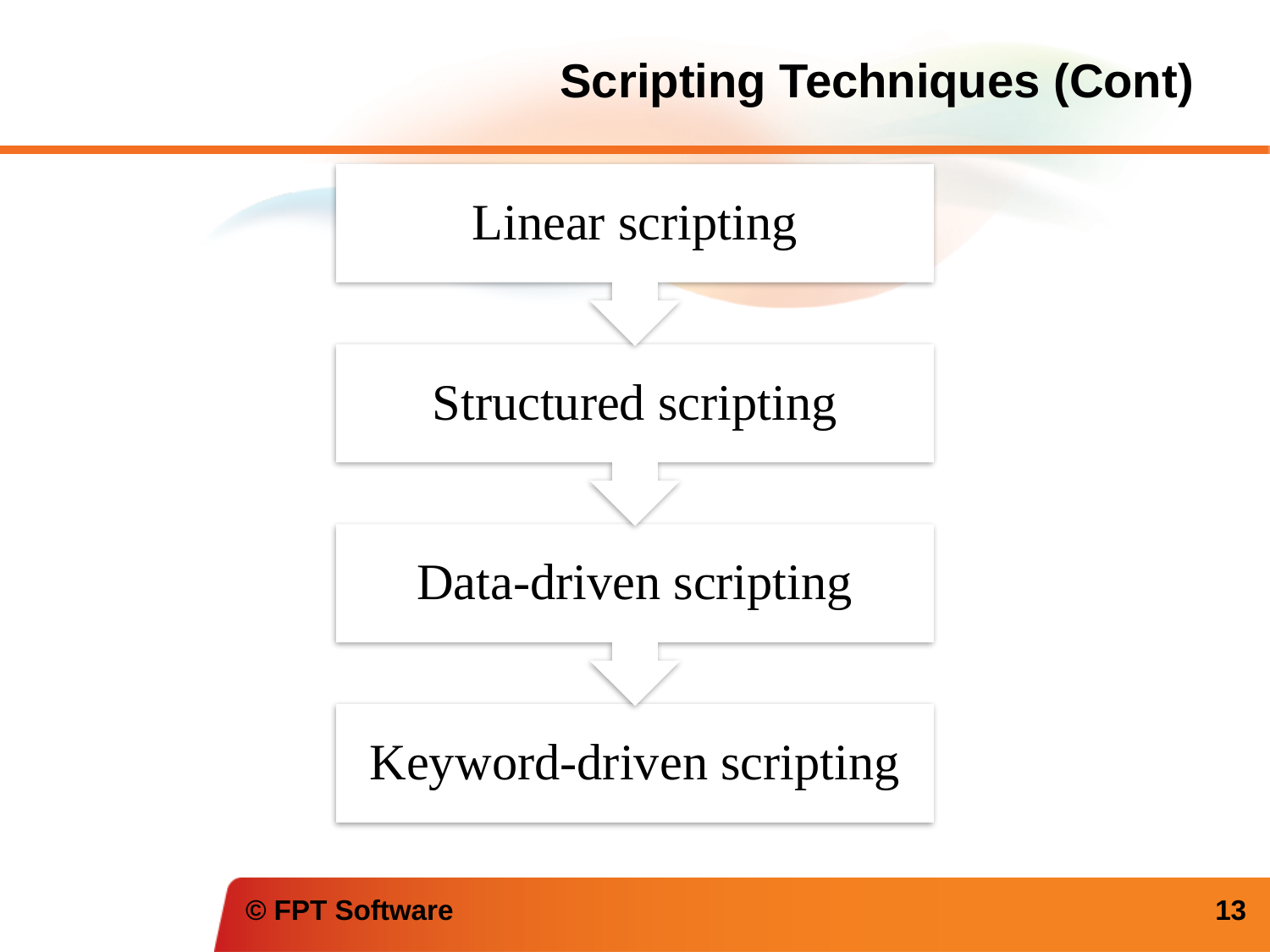

# Scripting Techniques (Cont)
Keyword-driven scripting
Data-driven scripting
Structured scripting
Linear scripting